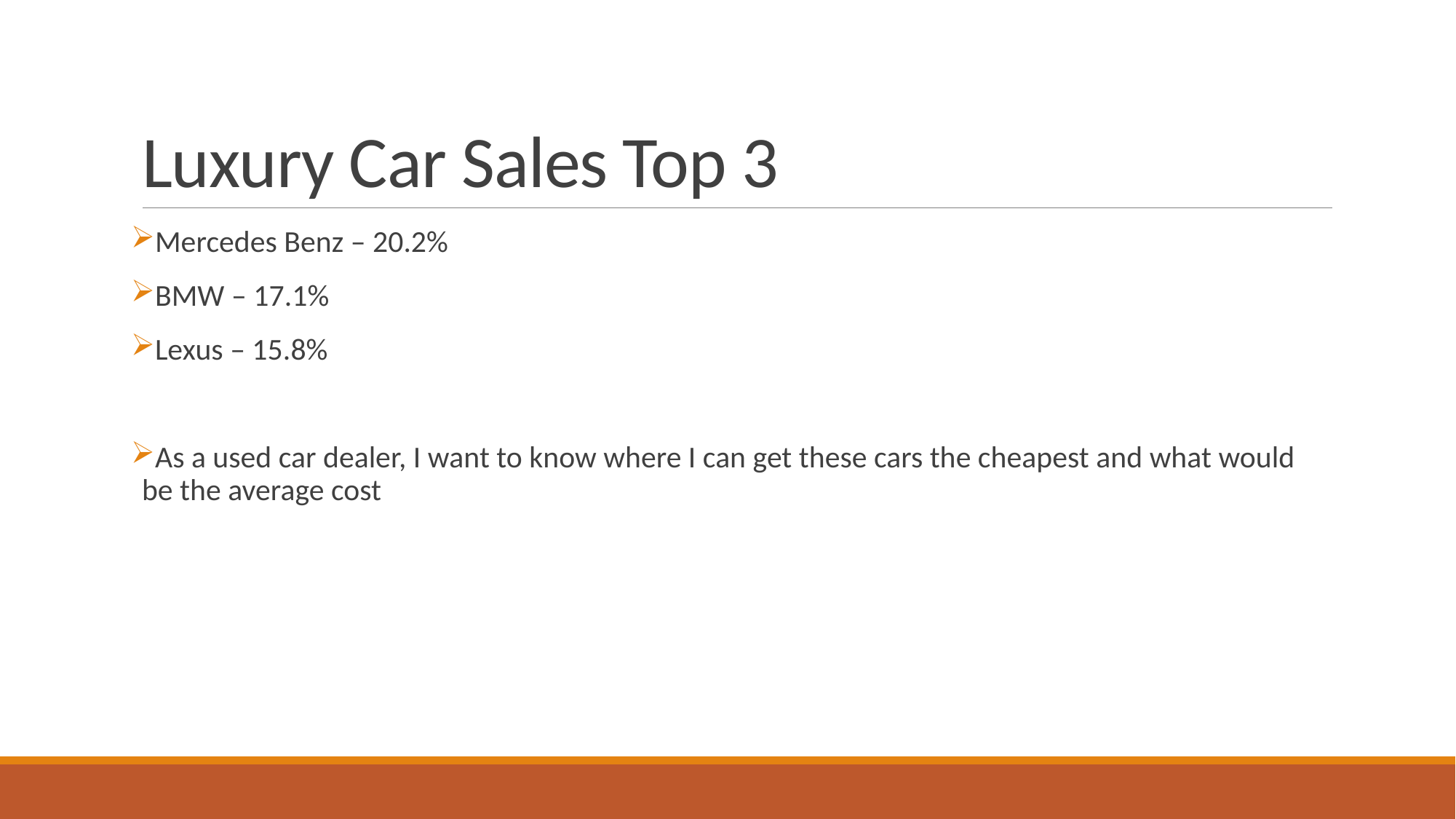

# Luxury Car Sales Top 3
Mercedes Benz – 20.2%
BMW – 17.1%
Lexus – 15.8%

As a used car dealer, I want to know where I can get these cars the cheapest and what would be the average cost